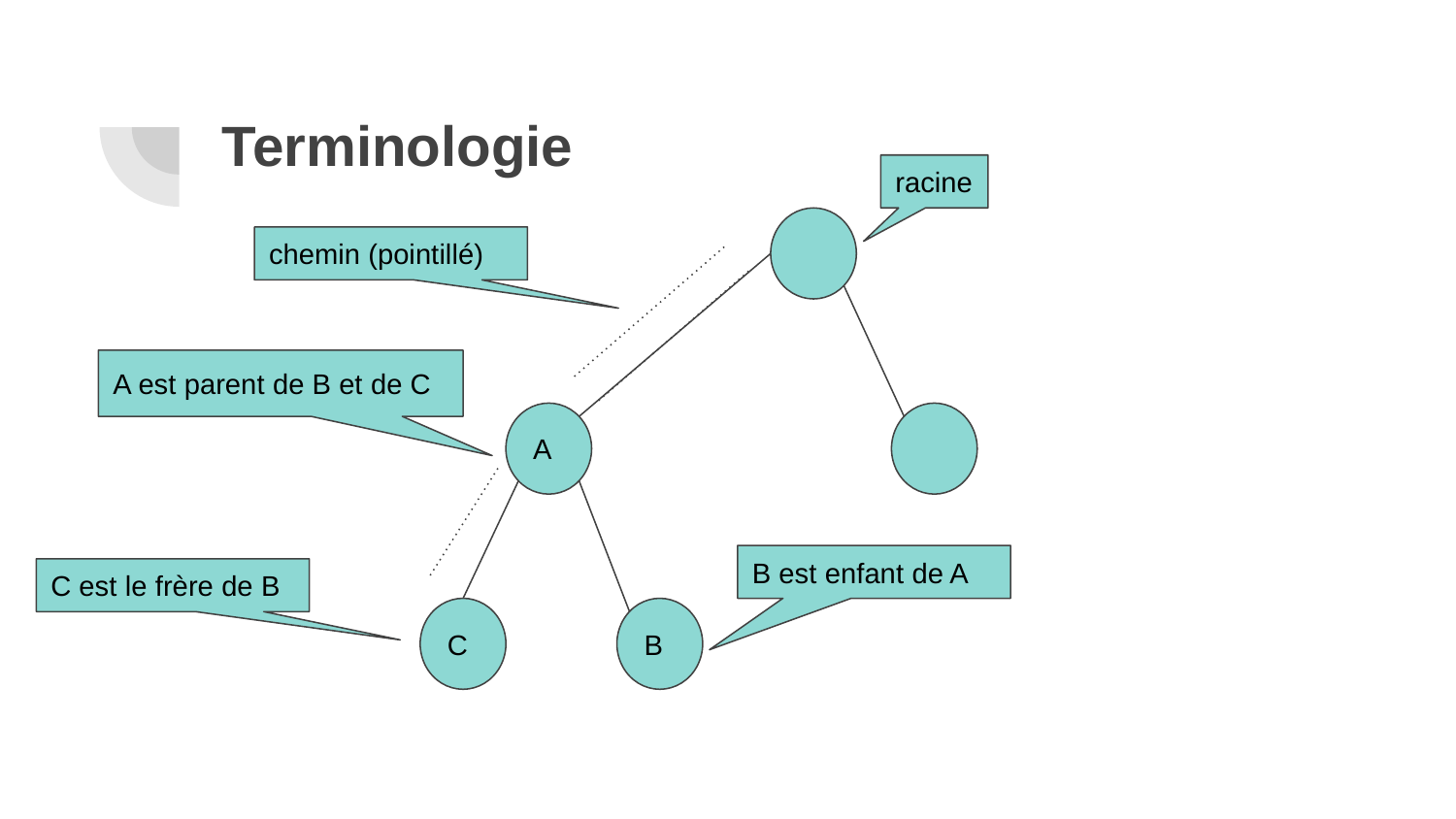

# Terminologie
racine

chemin (pointillé)

A est parent de B et de C
A

B est enfant de A
C est le frère de B
C
B